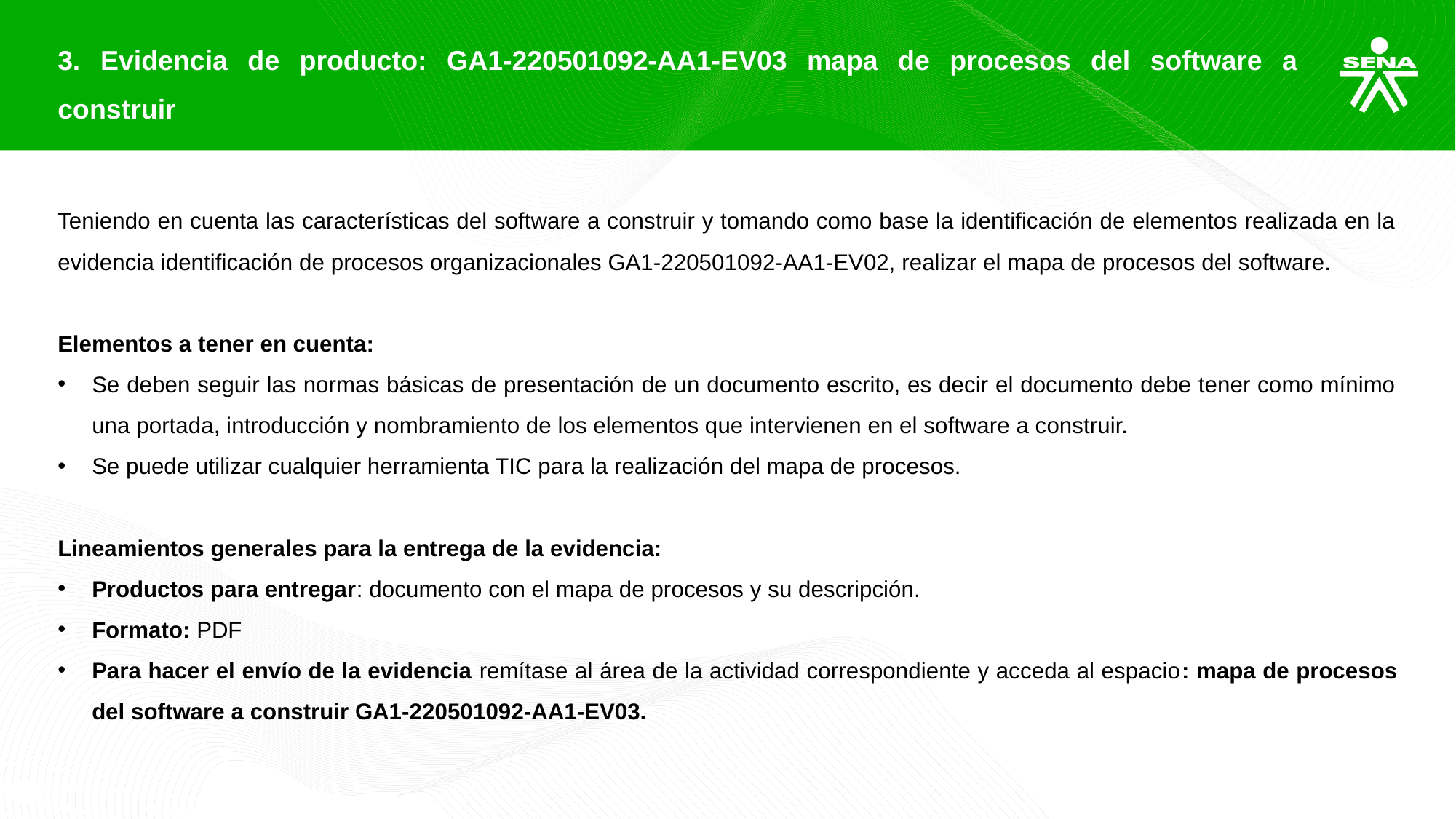

3. Evidencia de producto: GA1-220501092-AA1-EV03 mapa de procesos del software a construir

Teniendo en cuenta las características del software a construir y tomando como base la identificación de elementos realizada en la evidencia identificación de procesos organizacionales GA1-220501092-AA1-EV02, realizar el mapa de procesos del software.

Elementos a tener en cuenta:
Se deben seguir las normas básicas de presentación de un documento escrito, es decir el documento debe tener como mínimo una portada, introducción y nombramiento de los elementos que intervienen en el software a construir.
Se puede utilizar cualquier herramienta TIC para la realización del mapa de procesos.

Lineamientos generales para la entrega de la evidencia:
Productos para entregar: documento con el mapa de procesos y su descripción.
Formato: PDF
Para hacer el envío de la evidencia remítase al área de la actividad correspondiente y acceda al espacio: mapa de procesos del software a construir GA1-220501092-AA1-EV03.